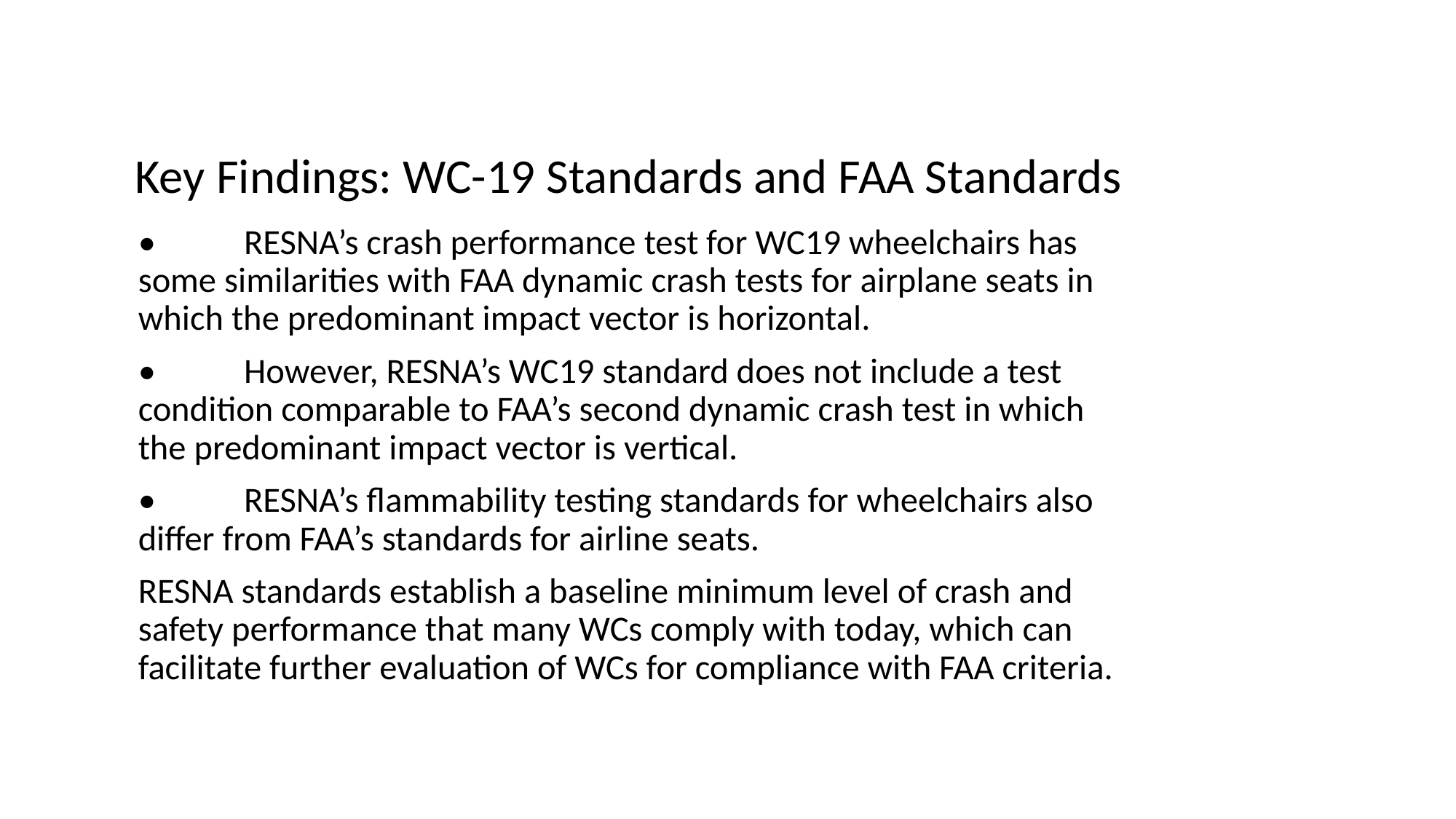

# Key Findings: WC-19 Standards and FAA Standards
•	RESNA’s crash performance test for WC19 wheelchairs has some similarities with FAA dynamic crash tests for airplane seats in which the predominant impact vector is horizontal.
•	However, RESNA’s WC19 standard does not include a test condition comparable to FAA’s second dynamic crash test in which the predominant impact vector is vertical.
•	RESNA’s flammability testing standards for wheelchairs also differ from FAA’s standards for airline seats.
RESNA standards establish a baseline minimum level of crash and safety performance that many WCs comply with today, which can facilitate further evaluation of WCs for compliance with FAA criteria.